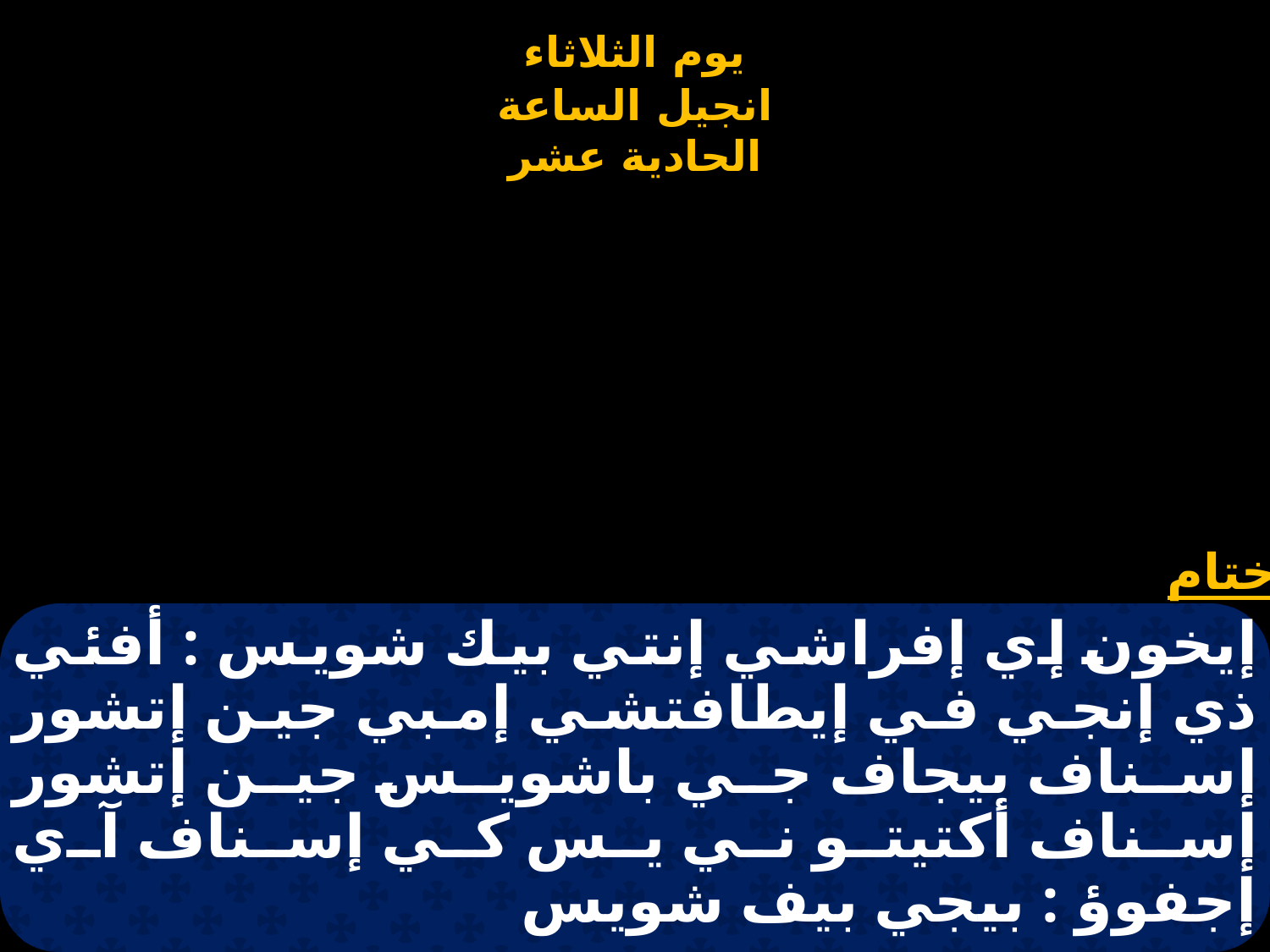

# إيخون إي إفراشي إنتي بيك شويس : أفئي ذي إنجي في إيطافتشي إمبي جين إتشور إسناف بيجاف جي باشويس جين إتشور إسناف أكتيتو ني يس كي إسناف آي إجفوؤ : بيجي بيف شويس